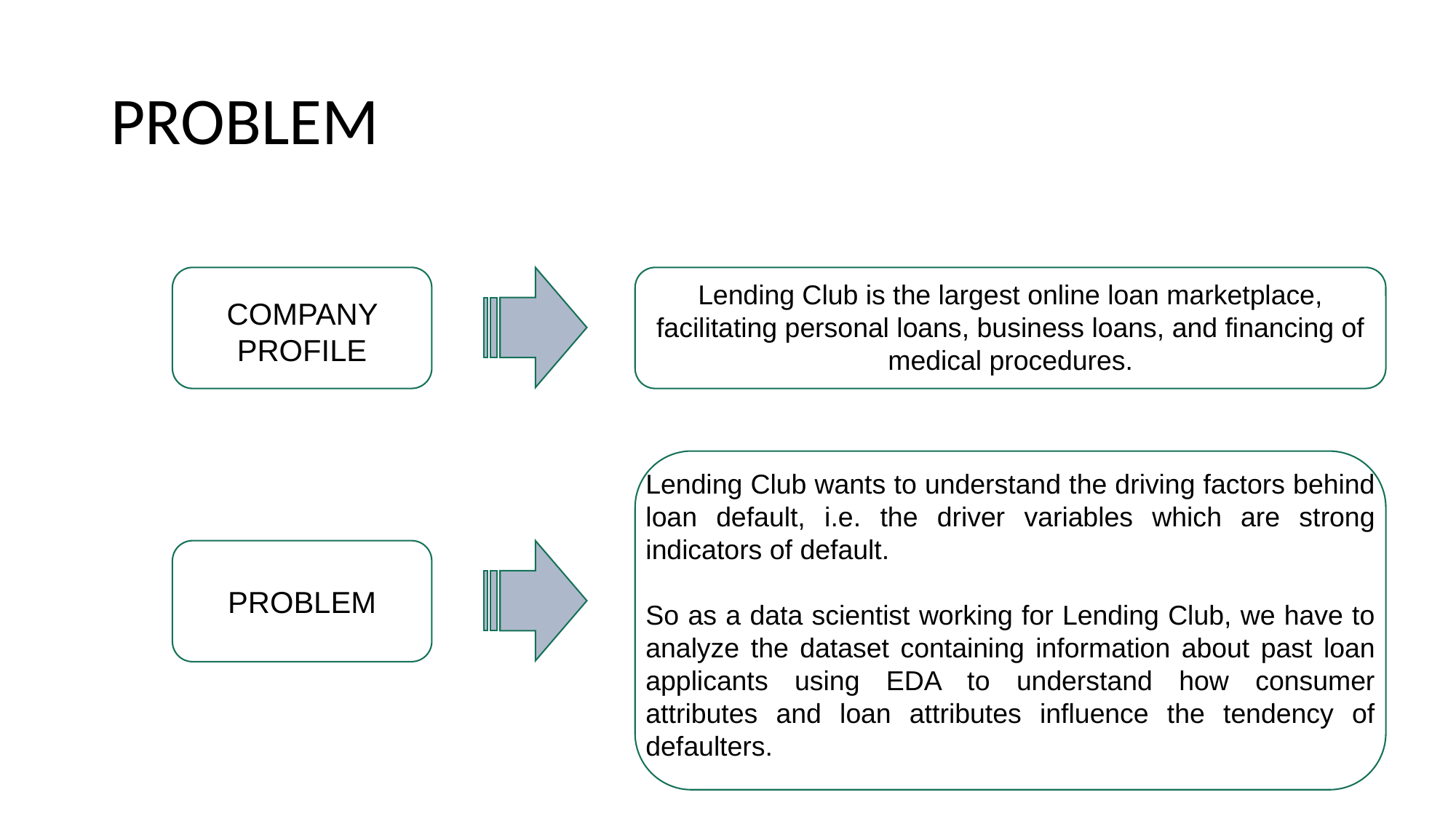

# PROBLEM

Lending Club is the largest online loan marketplace, facilitating personal loans, business loans, and financing of medical procedures.
COMPANY PROFILE

Lending Club wants to understand the driving factors behind loan default, i.e. the driver variables which are strong indicators of default.

So as a data scientist working for Lending Club, we have to analyze the dataset containing information about past loan applicants using EDA to understand how consumer attributes and loan attributes influence the tendency of defaulters.

PROBLEM